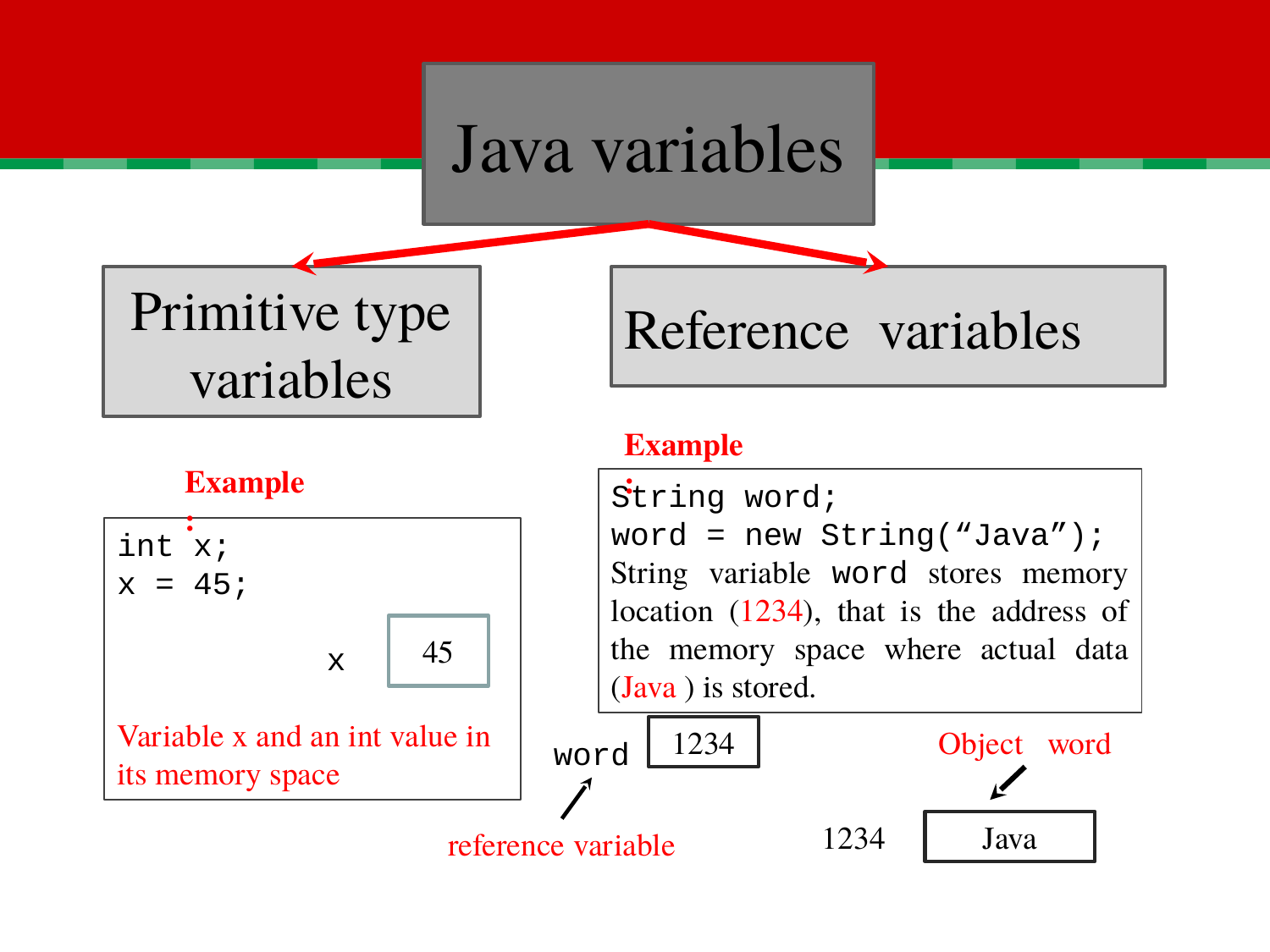

Java variables
Primitive type variables
Reference  variables
Example:
Example:
String word;
word = new String(“Java”);
String variable word stores memory location (1234), that is the address of the memory space where actual data (Java ) is stored.
int x;
x = 45;

           x

Variable x and an int value in its memory space
45
1234
Object   word
word
1234
Java
reference variable